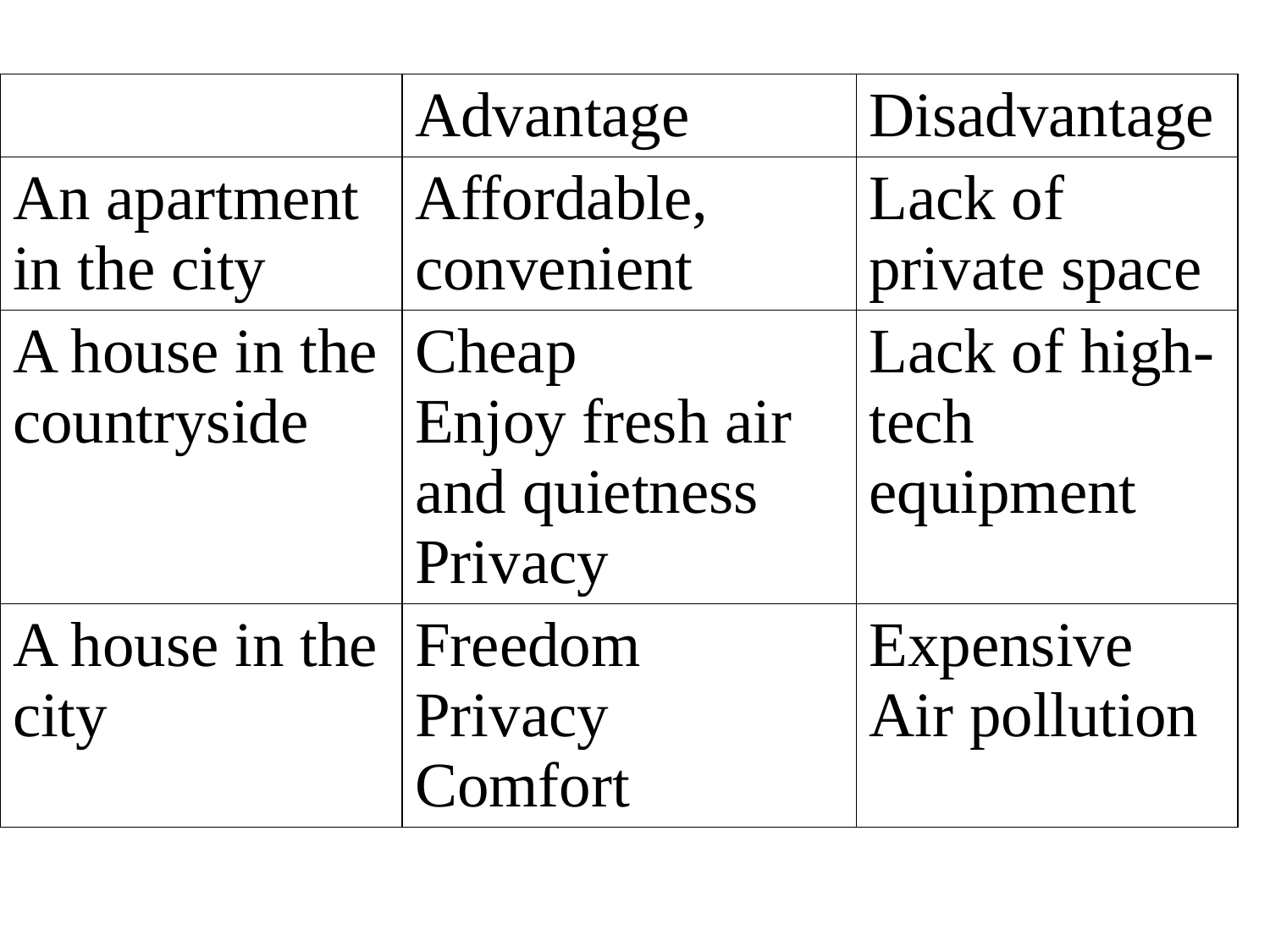

#
|  | Advantage | Disadvantage |
| --- | --- | --- |
| An apartment in the city | Affordable, convenient | Lack of private space |
| A house in the countryside | Cheap Enjoy fresh air and quietness Privacy | Lack of high-tech equipment |
| A house in the city | Freedom Privacy Comfort | Expensive Air pollution |